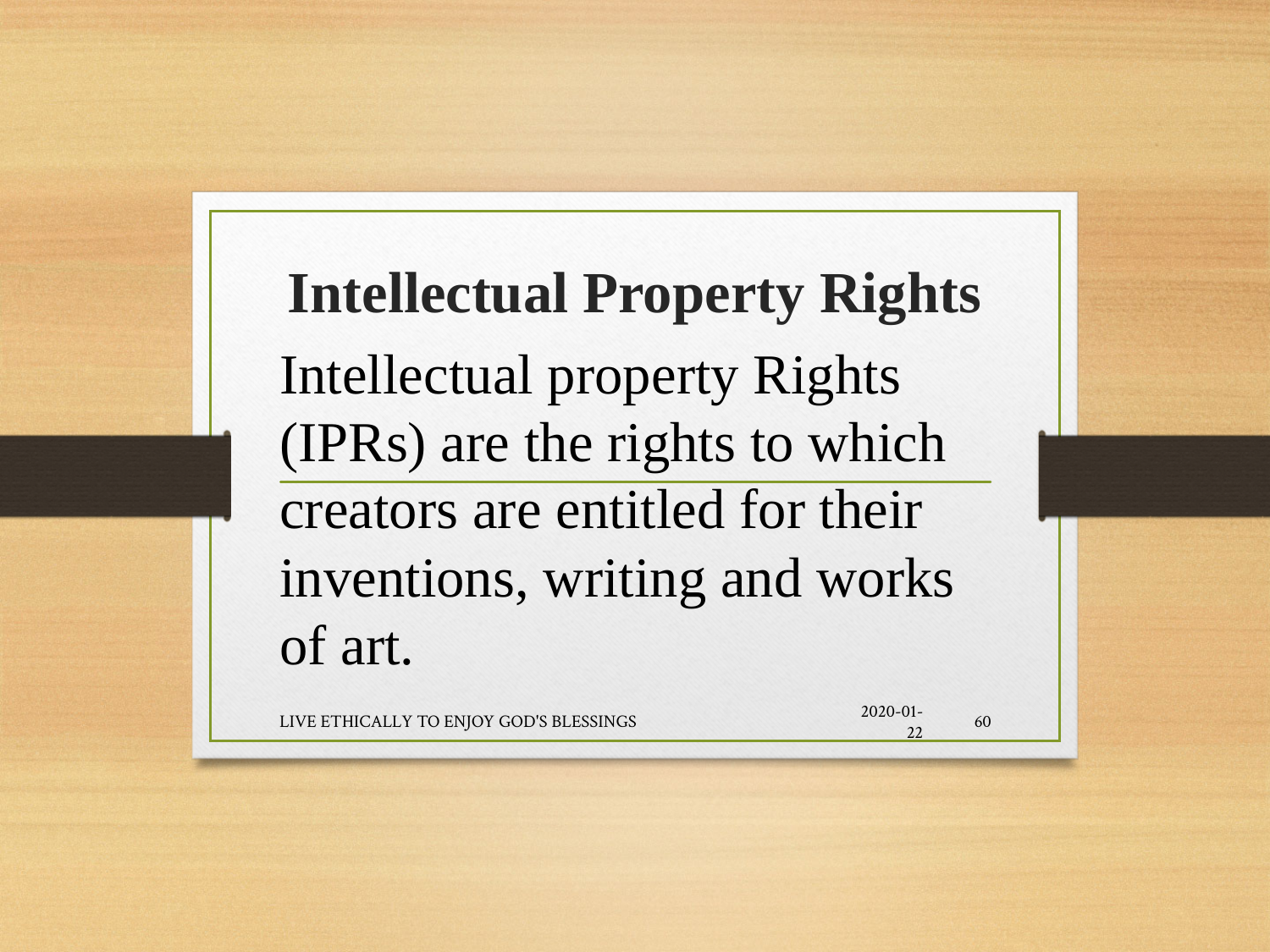

# Intellectual Property Rights
Intellectual property Rights (IPRs) are the rights to which creators are entitled for their inventions, writing and works of art.

LIVE ETHICALLY TO ENJOY GOD'S BLESSINGS
2020-01-22
60